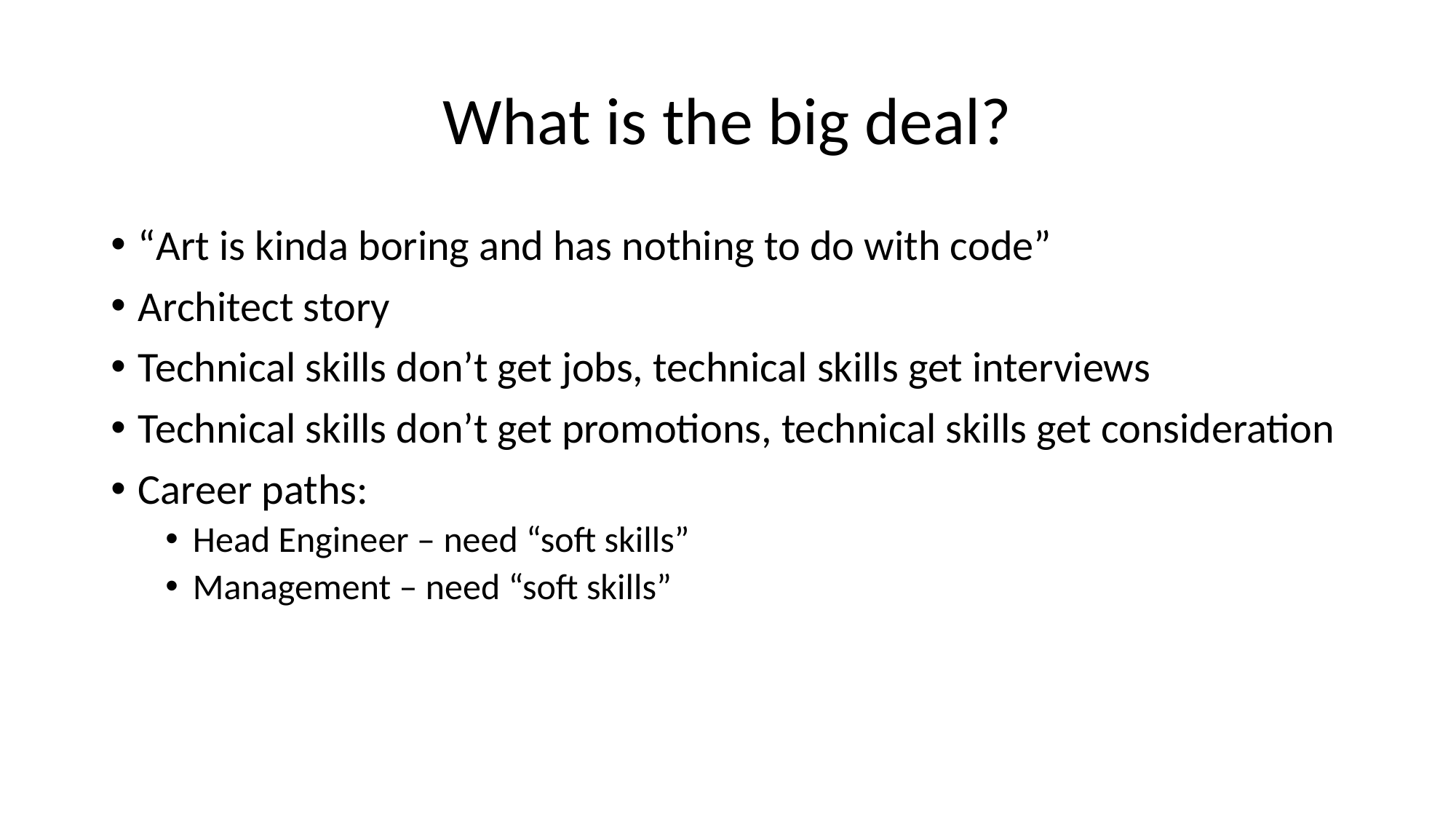

# What is the big deal?
“Art is kinda boring and has nothing to do with code”
Architect story
Technical skills don’t get jobs, technical skills get interviews
Technical skills don’t get promotions, technical skills get consideration
Career paths:
Head Engineer – need “soft skills”
Management – need “soft skills”